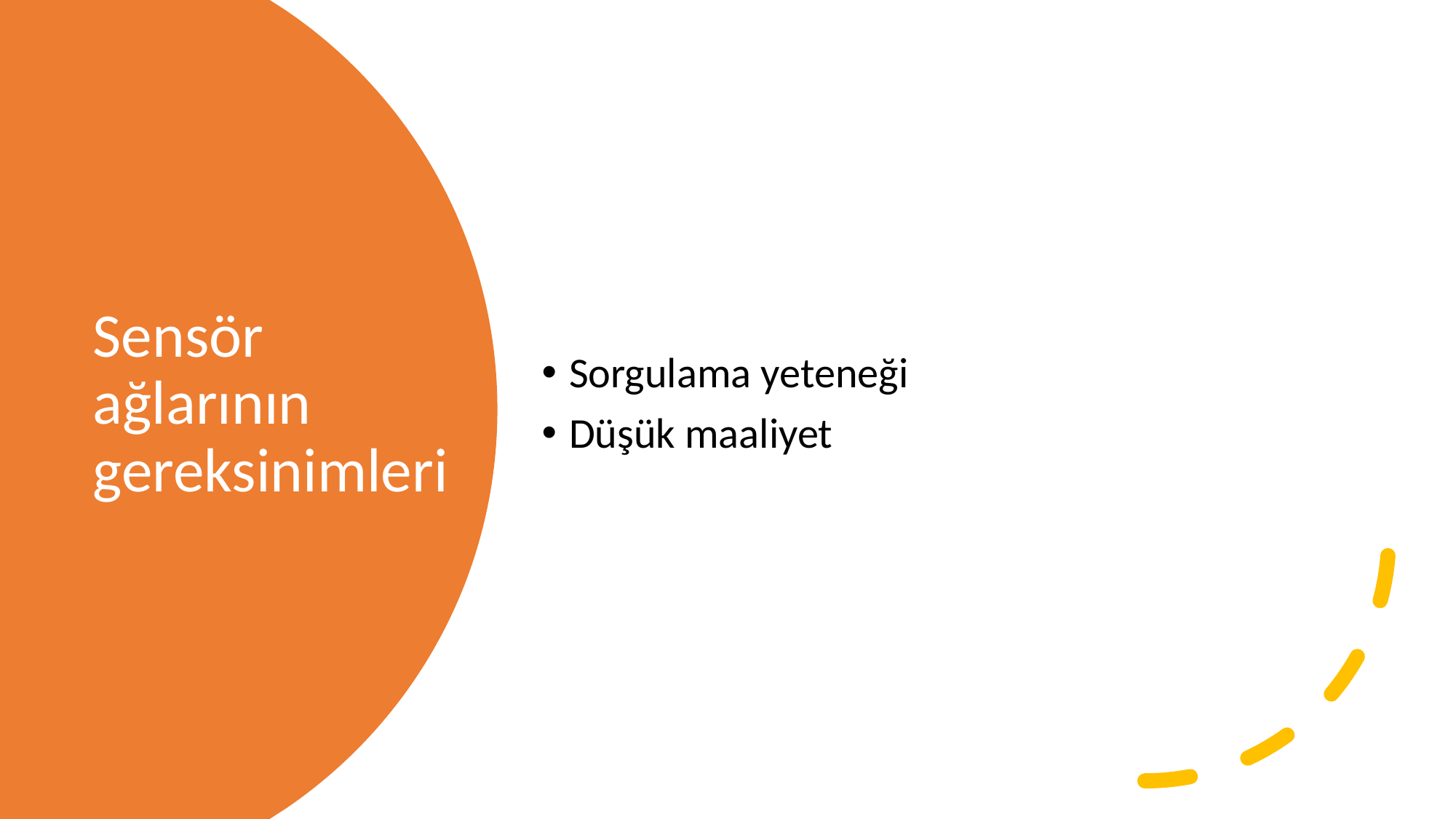

Sorgulama yeteneği
Düşük maaliyet
# Sensör ağlarının gereksinimleri